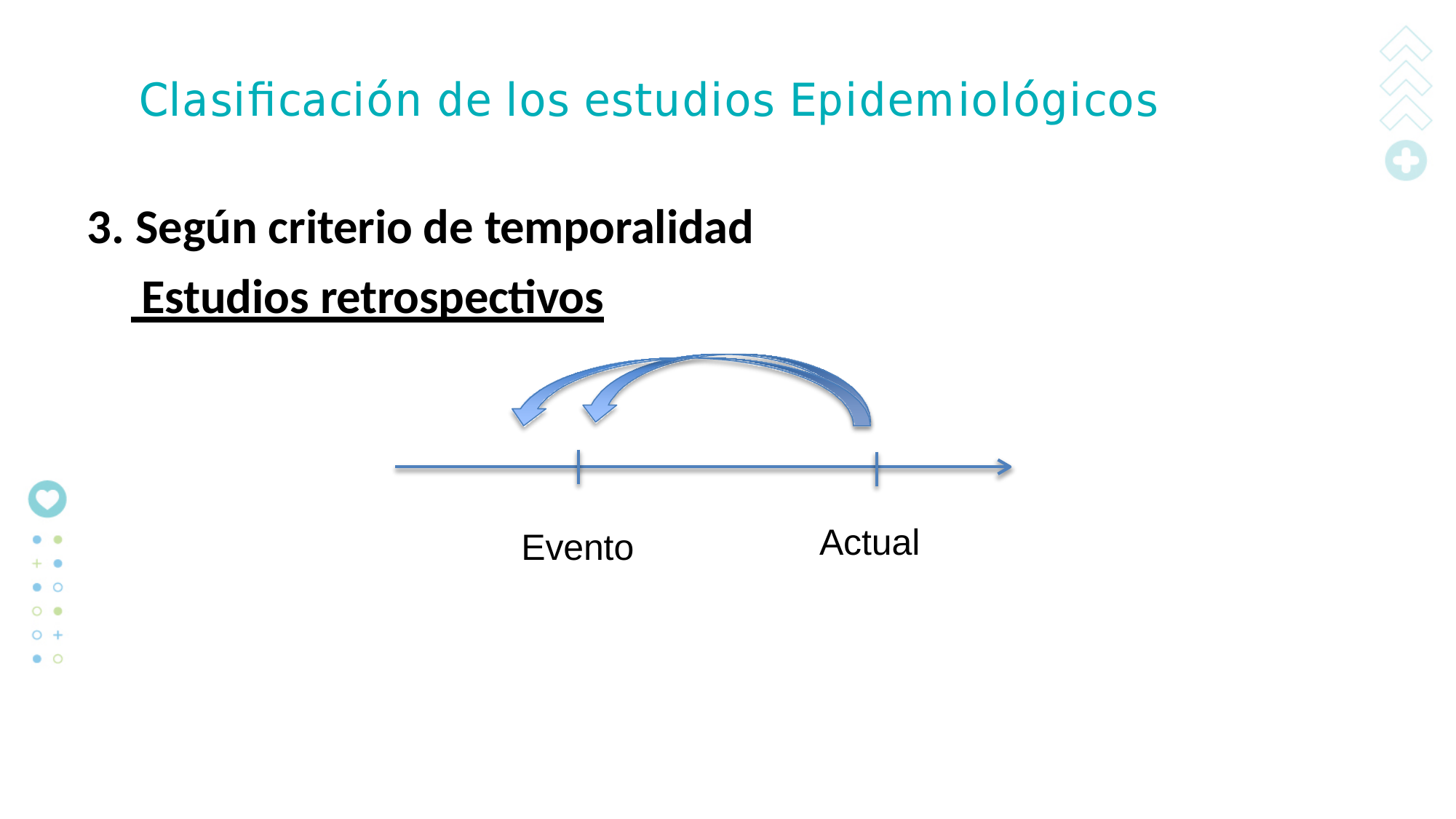

#
Clasificación de los estudios Epidemiológicos
3. Según criterio de temporalidad  Estudios retrospectivos

Actual
Evento